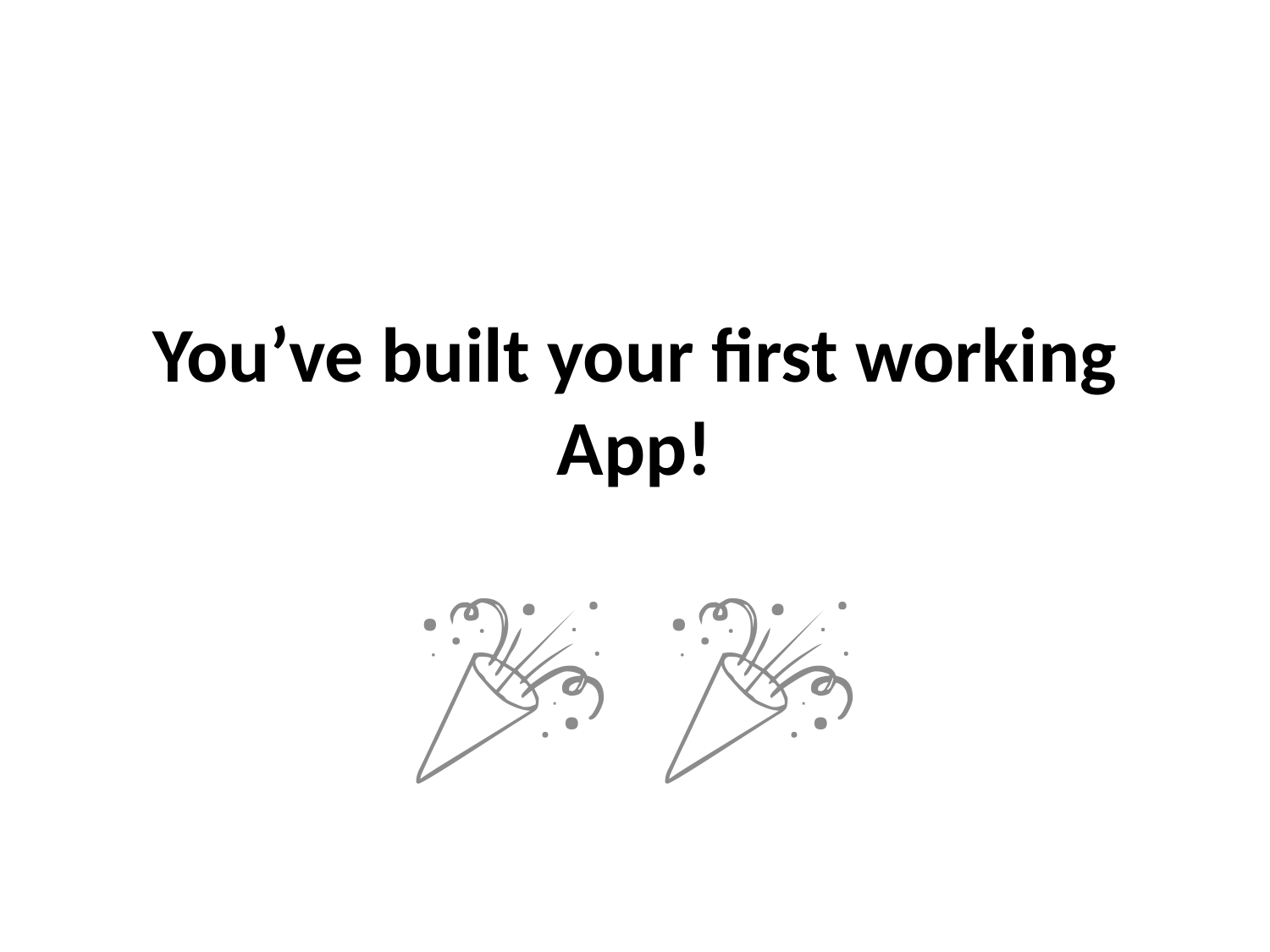

# You’ve built your first working App!
🎉 🎉